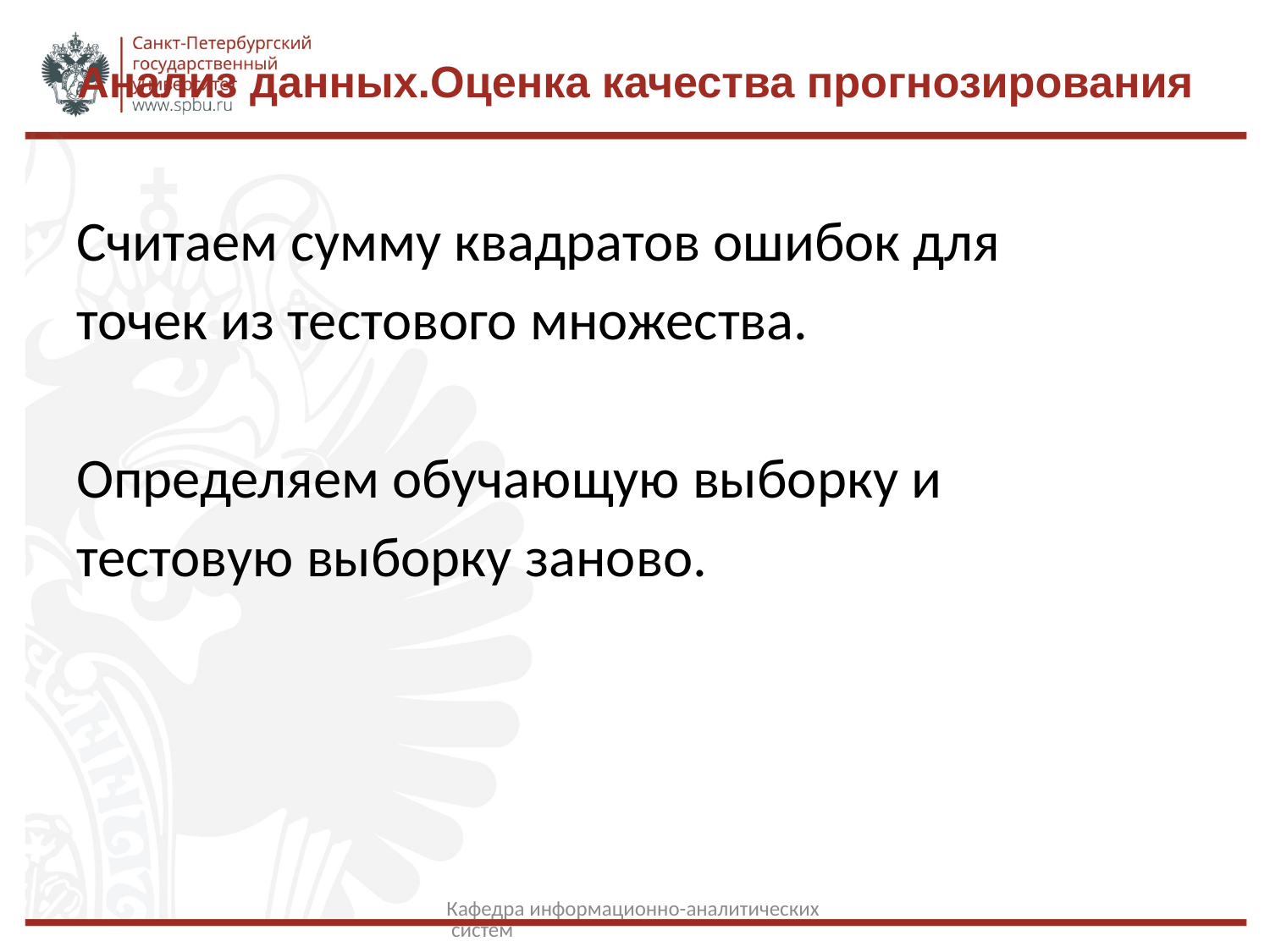

# Анализ данных.Оценка качества прогнозирования
Считаем сумму квадратов ошибок для
точек из тестового множества.

Определяем обучающую выборку и
тестовую выборку заново.
Кафедра информационно-аналитических систем